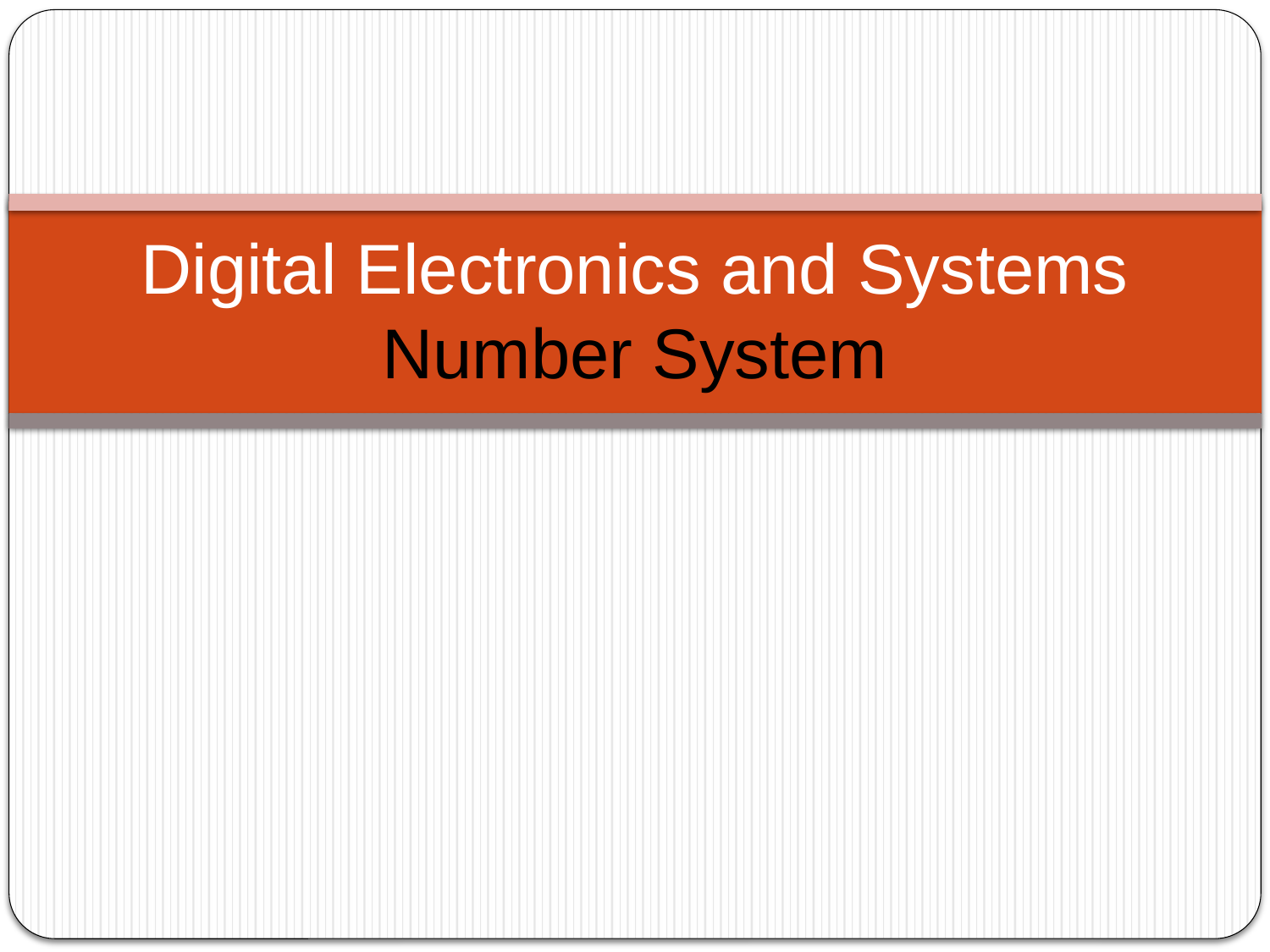

# Digital Electronics and Systems Number System